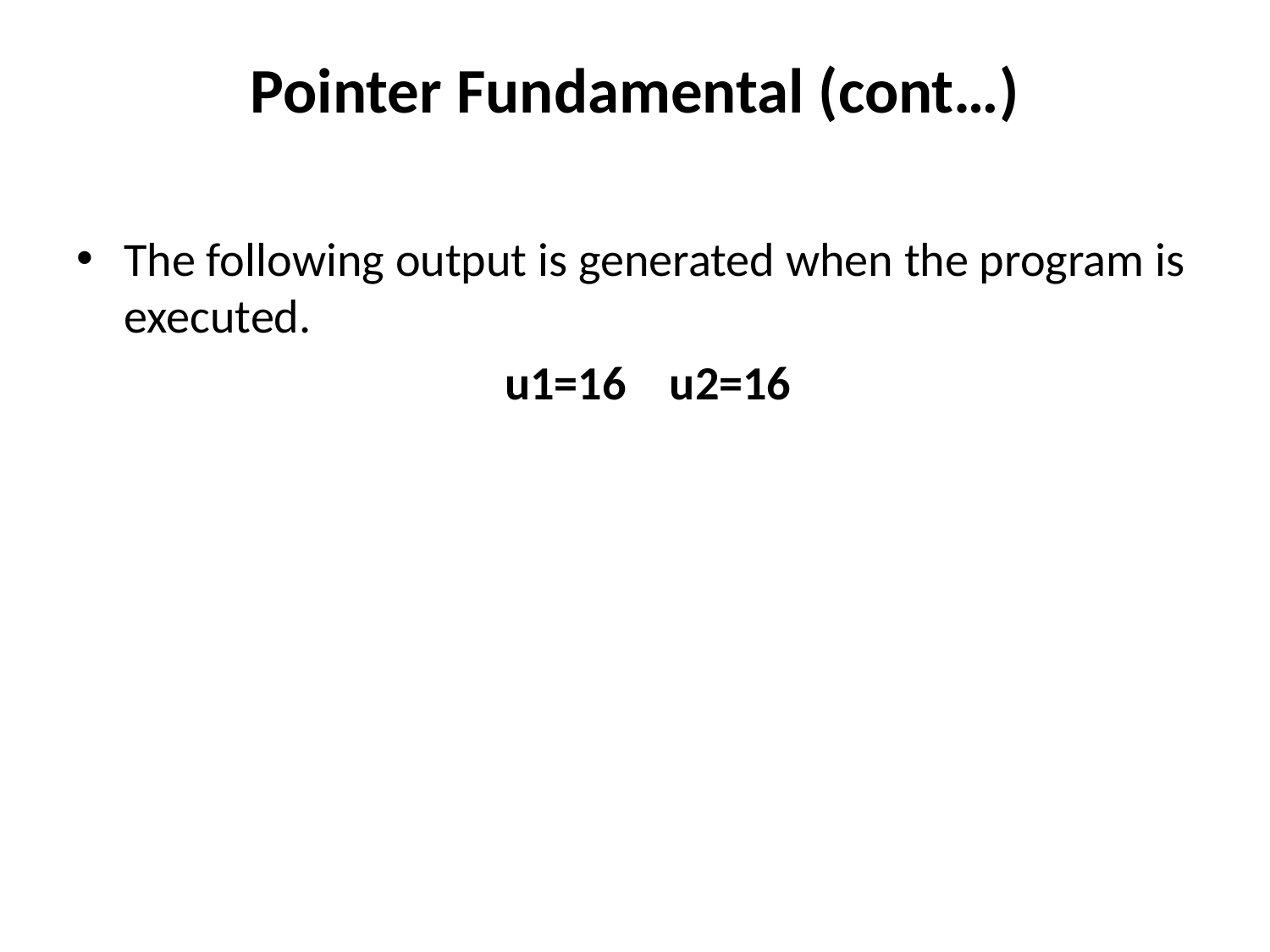

# Pointer Fundamental (cont…)
The following output is generated when the program is executed.
				u1=16    u2=16